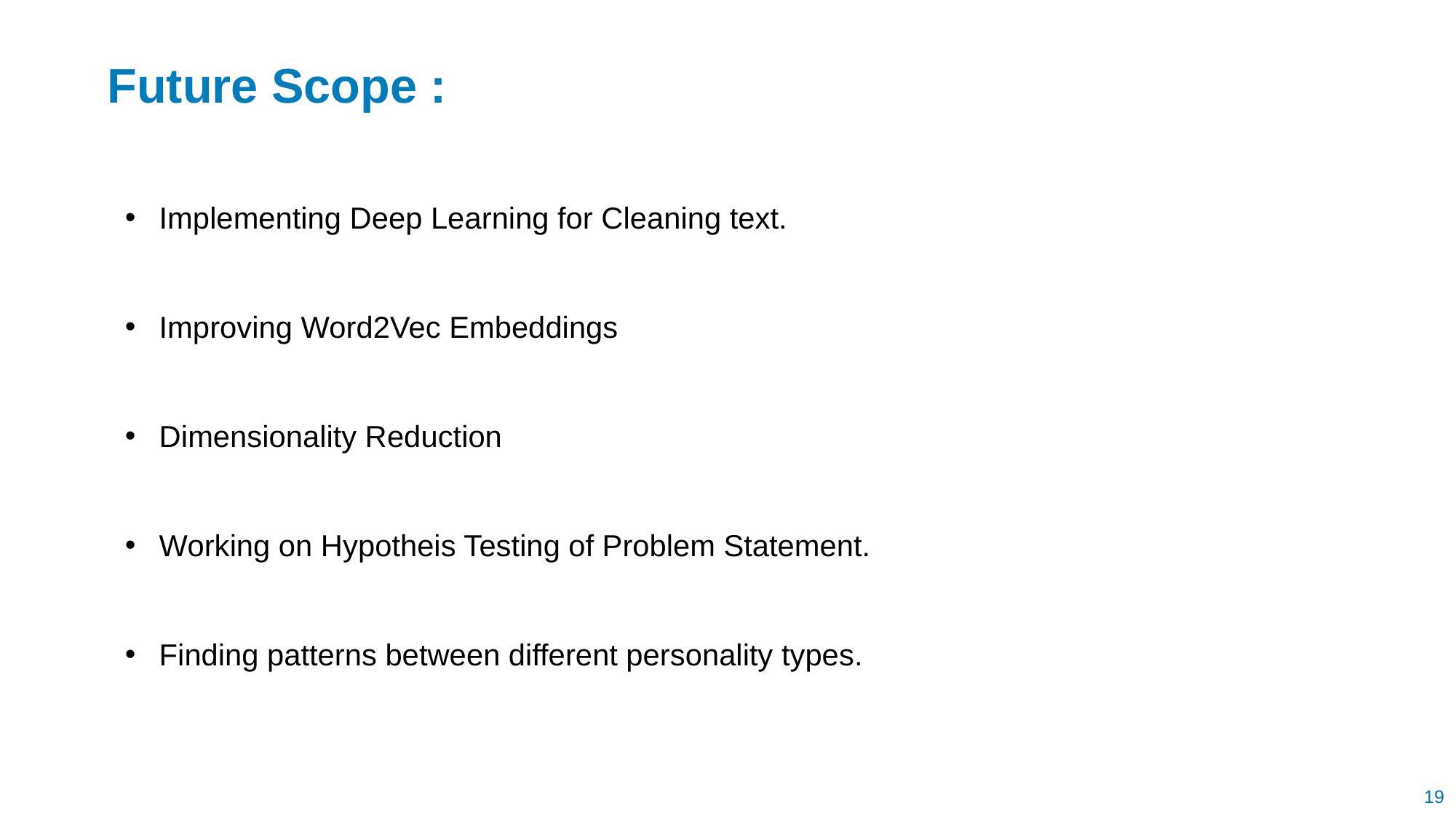

Future Scope :
Implementing Deep Learning for Cleaning text.

Improving Word2Vec Embeddings

Dimensionality Reduction

Working on Hypotheis Testing of Problem Statement.

Finding patterns between different personality types.
19